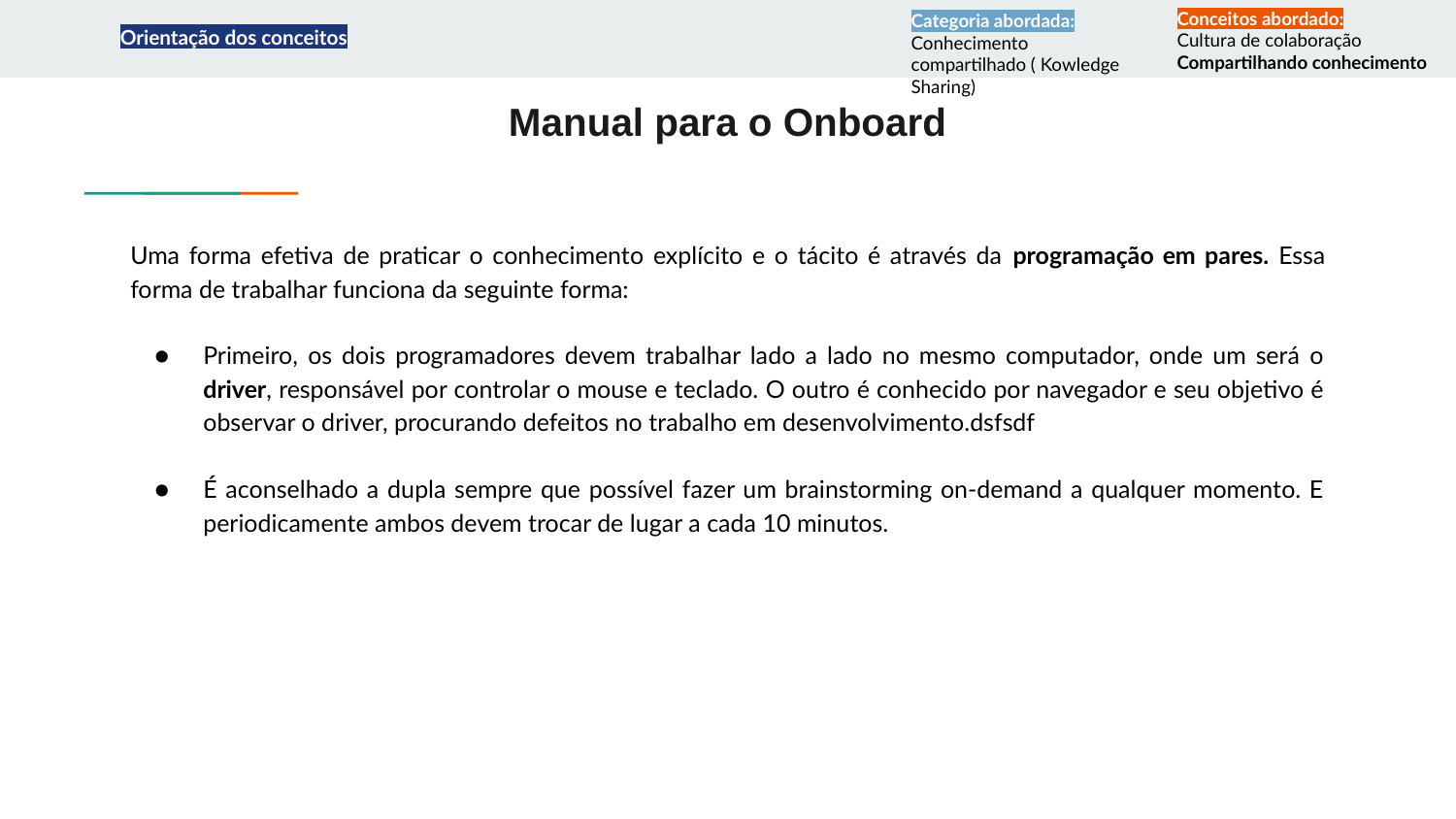

Conceitos abordado:
Cultura de colaboração
Compartilhando conhecimento
Categoria abordada:
Conhecimento compartilhado ( Kowledge Sharing)
Orientação dos conceitos
# Manual para o Onboard
Uma forma efetiva de praticar o conhecimento explícito e o tácito é através da programação em pares. Essa forma de trabalhar funciona da seguinte forma:

Primeiro, os dois programadores devem trabalhar lado a lado no mesmo computador, onde um será o driver, responsável por controlar o mouse e teclado. O outro é conhecido por navegador e seu objetivo é observar o driver, procurando defeitos no trabalho em desenvolvimento.dsfsdf

É aconselhado a dupla sempre que possível fazer um brainstorming on-demand a qualquer momento. E periodicamente ambos devem trocar de lugar a cada 10 minutos.